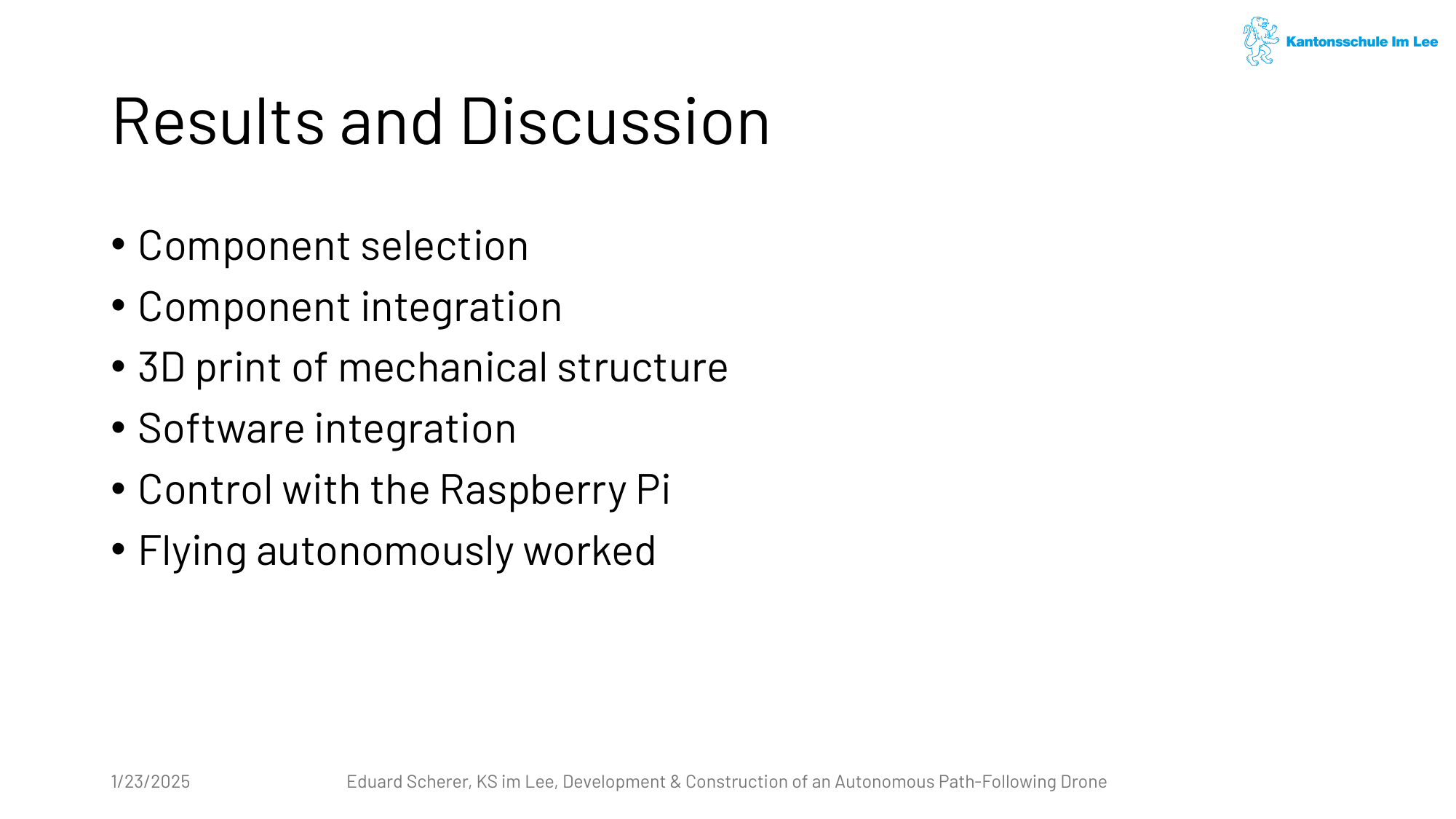

# Results and Discussion
Component selection
Component integration
3D print of mechanical structure
Software integration
Control with the Raspberry Pi
Flying autonomously worked
1/23/2025
Eduard Scherer, KS im Lee, Development & Construction of an Autonomous Path-Following Drone